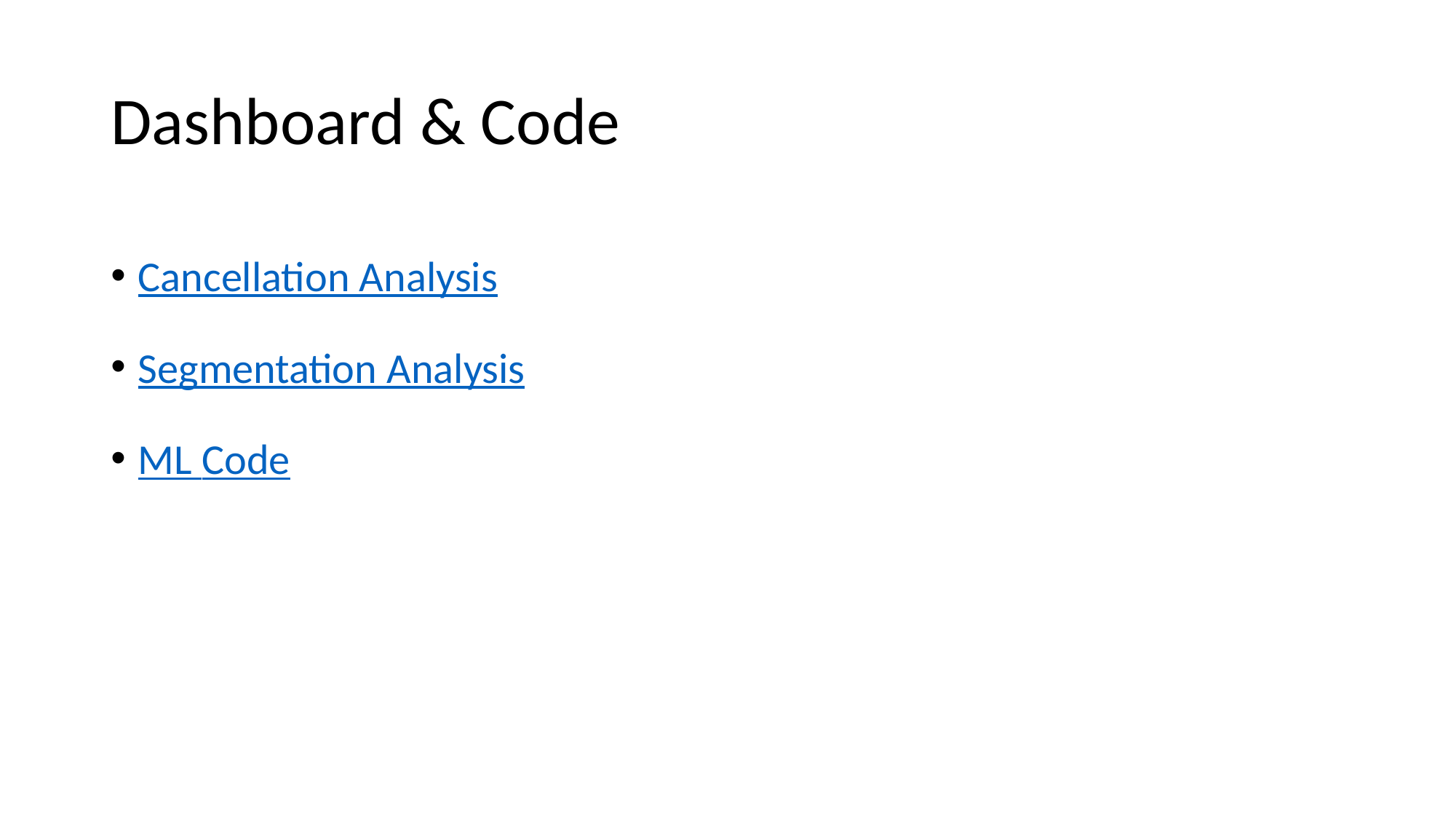

# Dashboard & Code
Cancellation Analysis
Segmentation Analysis
ML Code